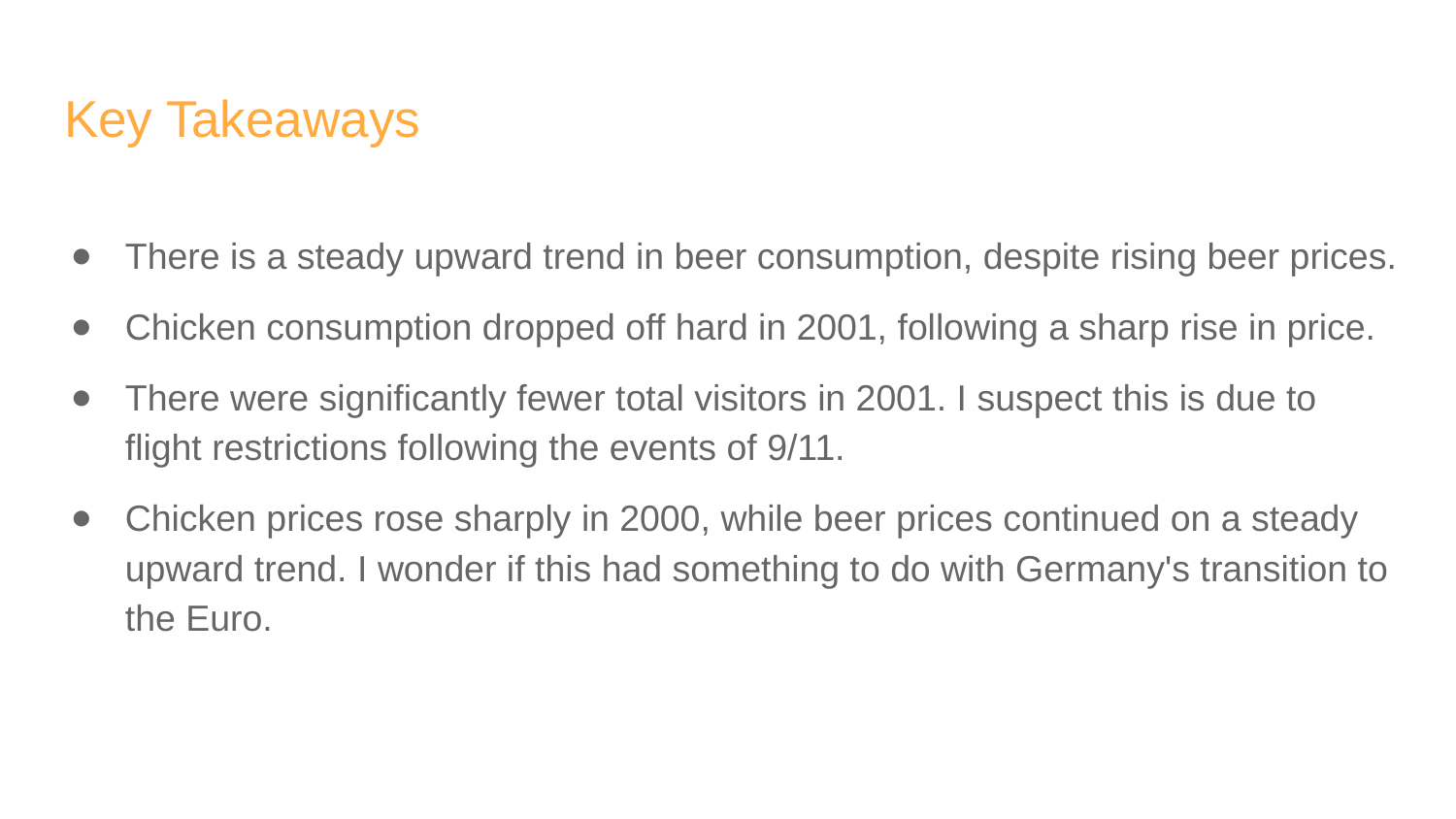

# Key Takeaways
There is a steady upward trend in beer consumption, despite rising beer prices.
Chicken consumption dropped off hard in 2001, following a sharp rise in price.
There were significantly fewer total visitors in 2001. I suspect this is due to flight restrictions following the events of 9/11.
Chicken prices rose sharply in 2000, while beer prices continued on a steady upward trend. I wonder if this had something to do with Germany's transition to the Euro.